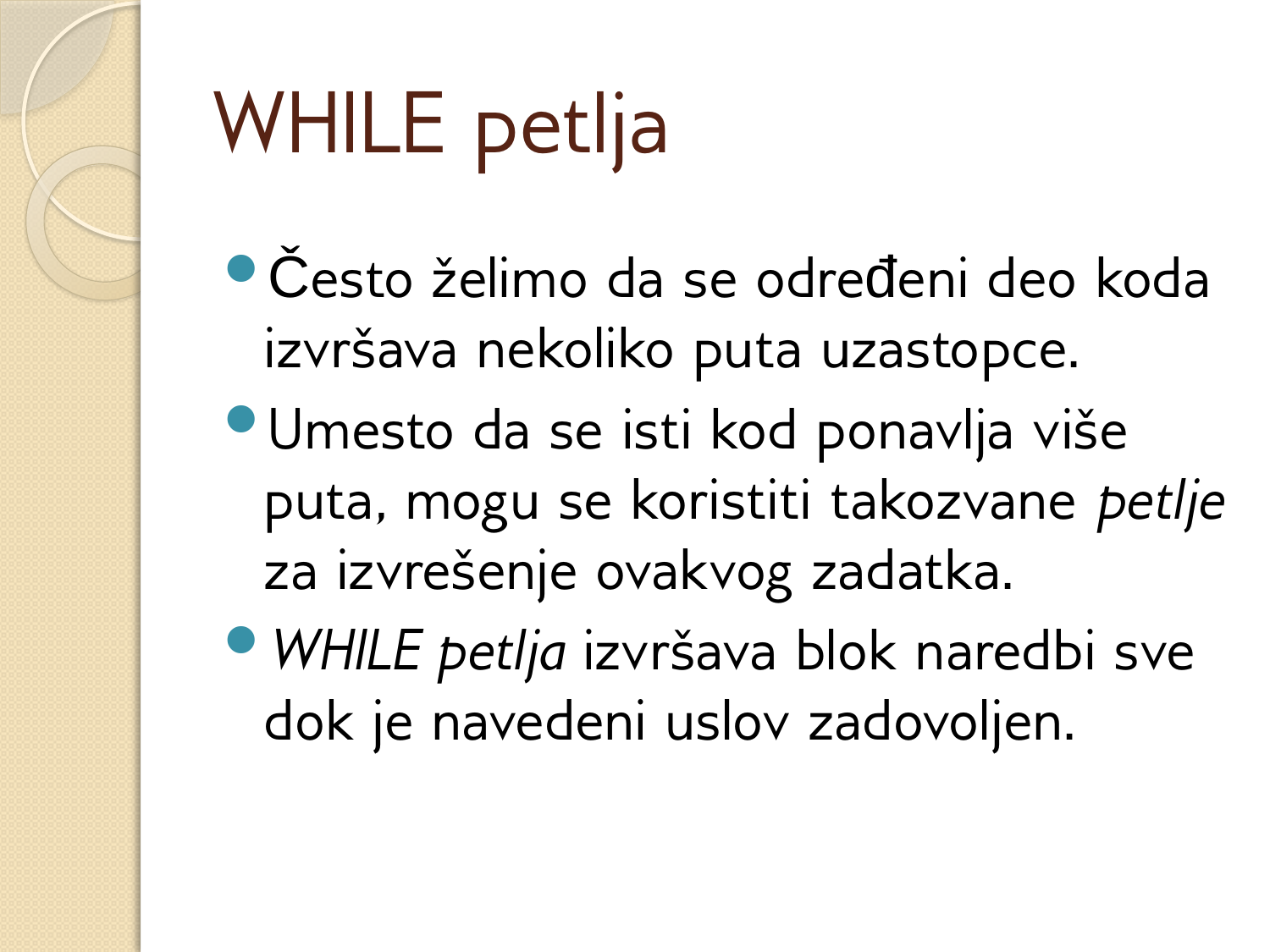

# WHILE petlja
Često želimo da se određeni deo koda izvršava nekoliko puta uzastopce.
Umesto da se isti kod ponavlja više puta, mogu se koristiti takozvane petlje za izvrešenje ovakvog zadatka.
WHILE petlja izvršava blok naredbi sve dok je navedeni uslov zadovoljen.